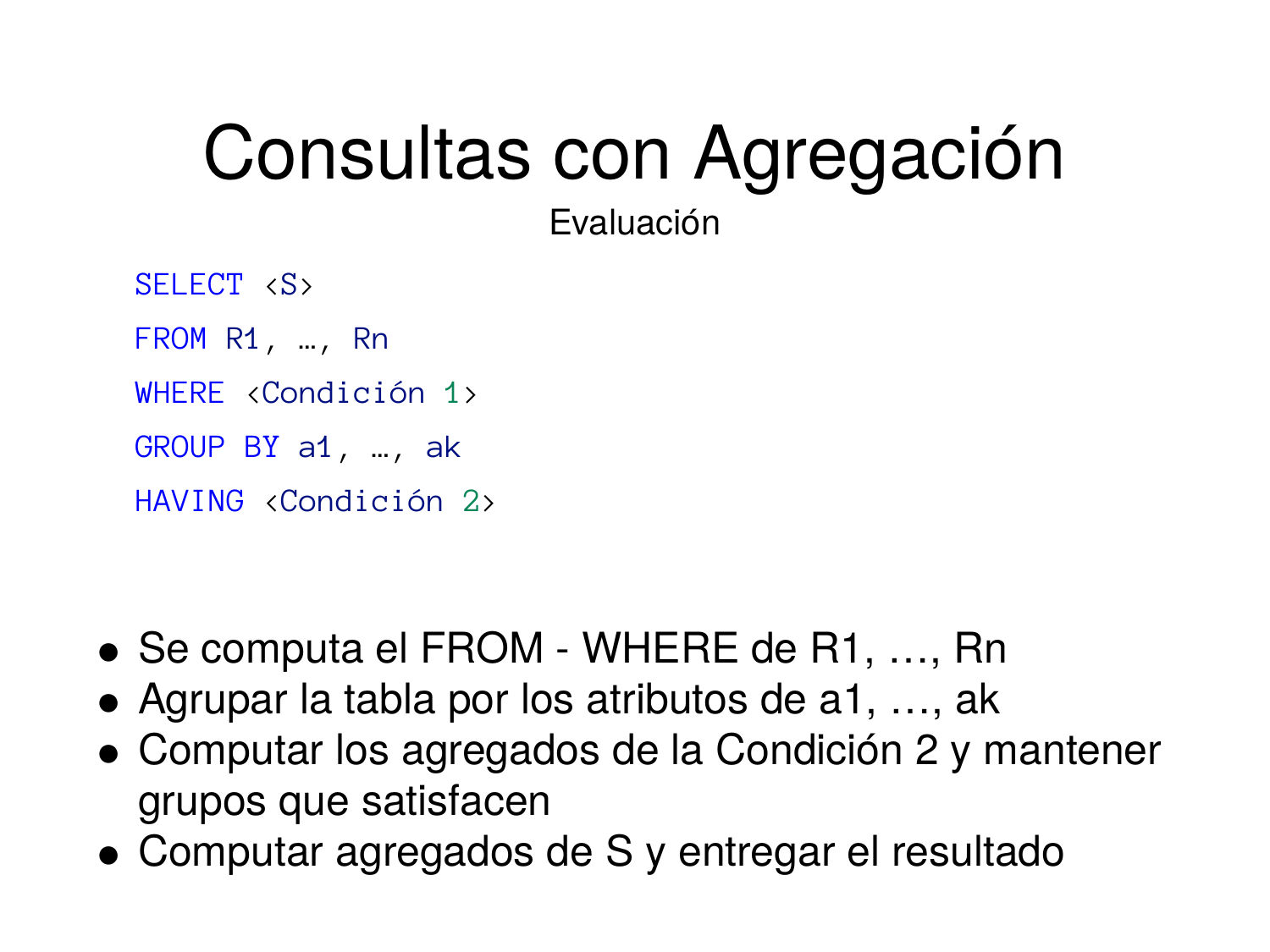

Consultas con Agregación
Evaluación
SELECT <S>
FROM R1, …, Rn
WHERE <Condición 1>
GROUP BY a1, …, ak
HAVING <Condición 2>

Se computa el FROM - WHERE de R1, …, Rn
Agrupar la tabla por los atributos de a1, …, ak
Computar los agregados de la Condición 2 y mantener grupos que satisfacen
Computar agregados de S y entregar el resultado